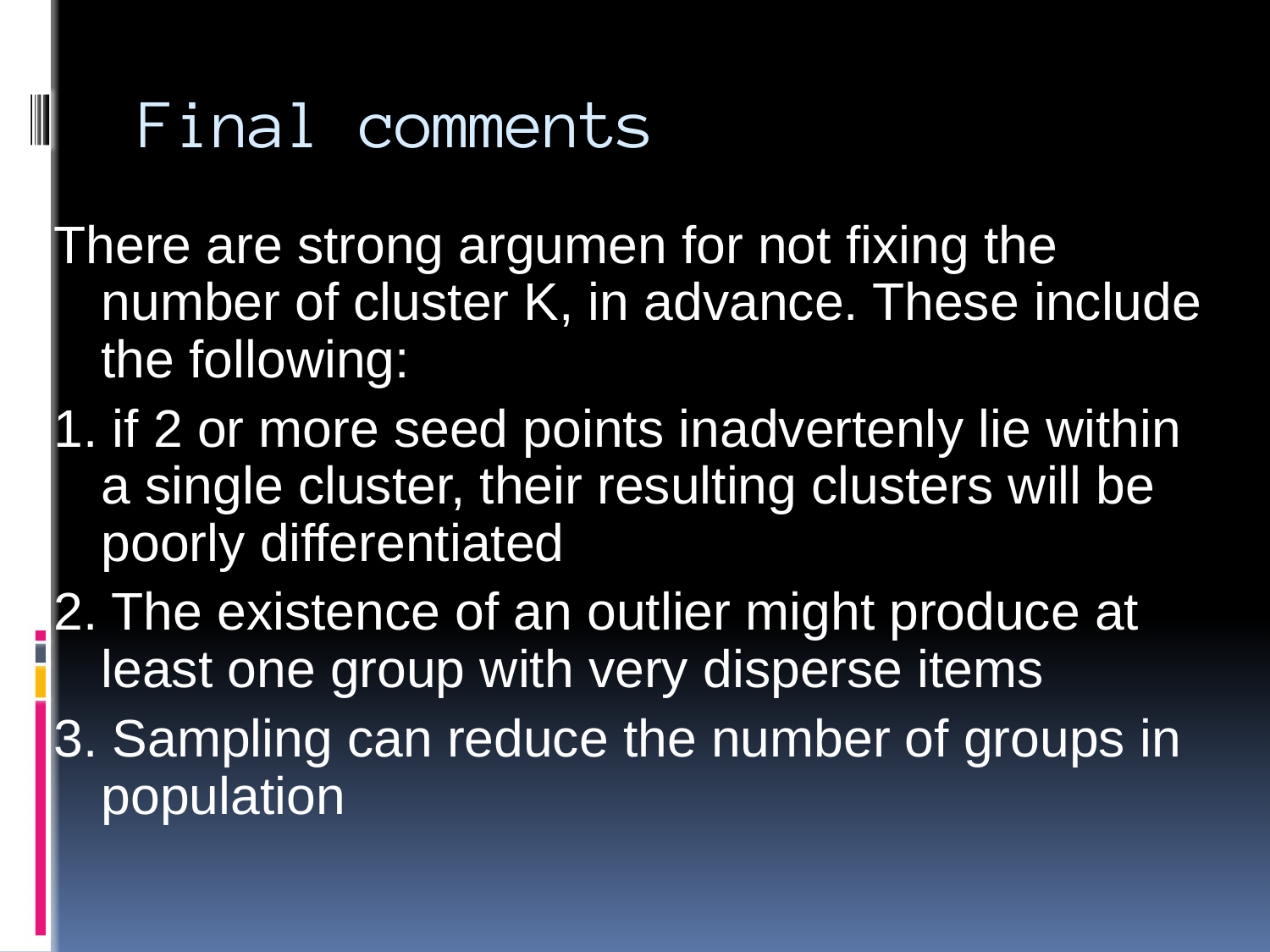

# Final comments
There are strong argumen for not fixing the number of cluster K, in advance. These include the following:
1. if 2 or more seed points inadvertenly lie within a single cluster, their resulting clusters will be poorly differentiated
2. The existence of an outlier might produce at least one group with very disperse items
3. Sampling can reduce the number of groups in population